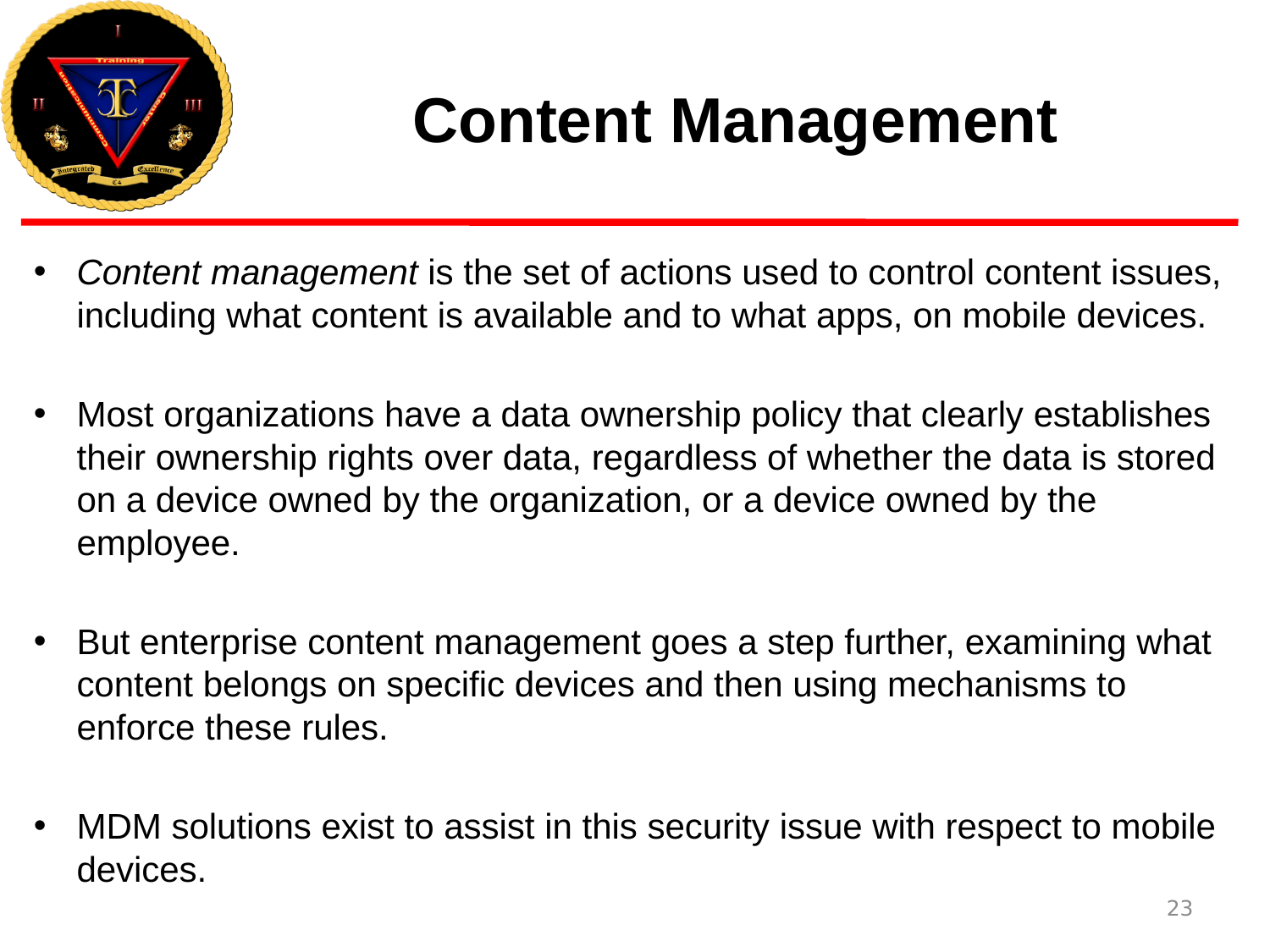

# Content Management
Content management is the set of actions used to control content issues, including what content is available and to what apps, on mobile devices.

Most organizations have a data ownership policy that clearly establishes their ownership rights over data, regardless of whether the data is stored on a device owned by the organization, or a device owned by the employee.

But enterprise content management goes a step further, examining what content belongs on specific devices and then using mechanisms to enforce these rules.

MDM solutions exist to assist in this security issue with respect to mobile devices.
23